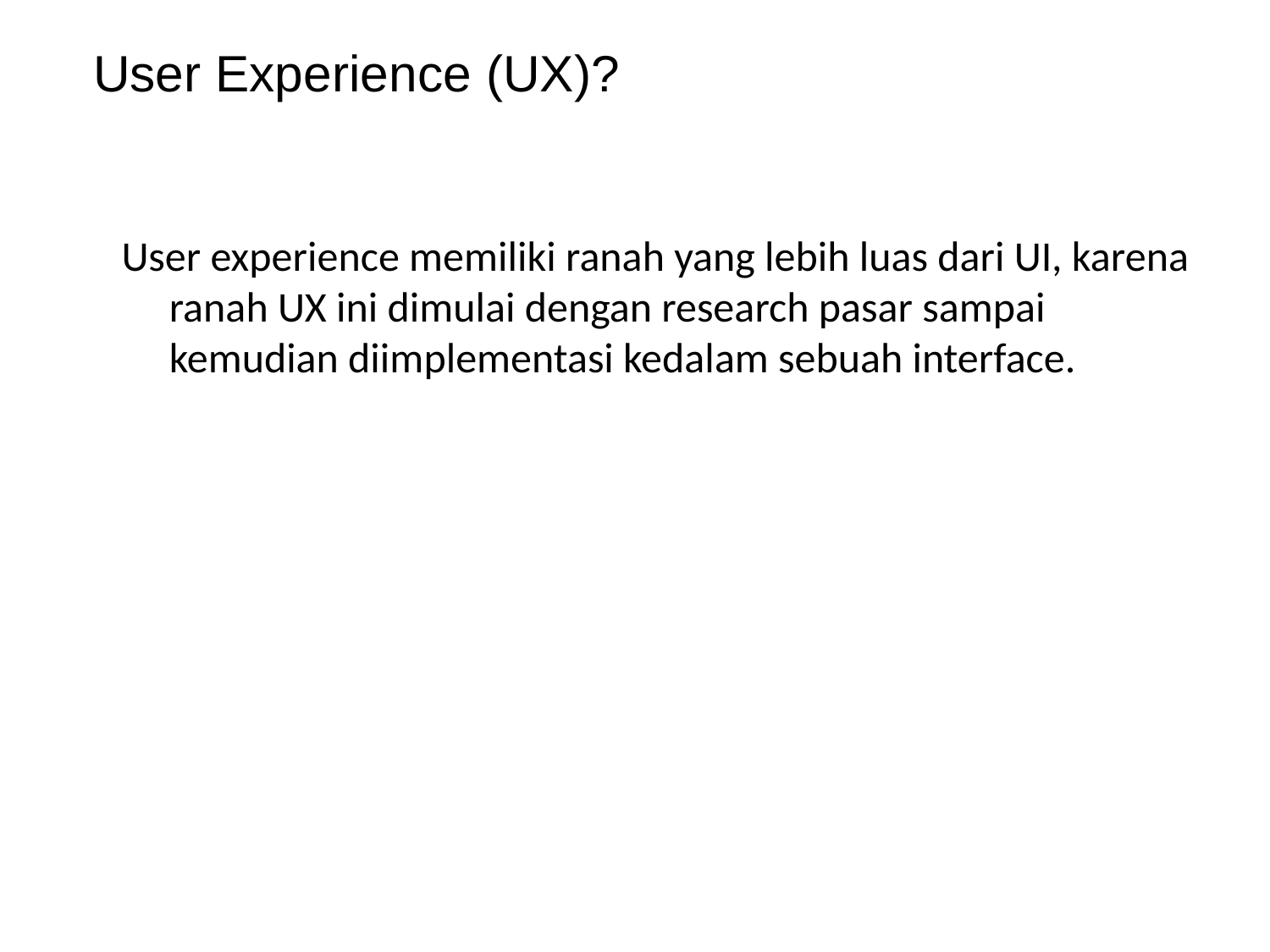

User Experience (UX)?
User experience memiliki ranah yang lebih luas dari UI, karena ranah UX ini dimulai dengan research pasar sampai kemudian diimplementasi kedalam sebuah interface.